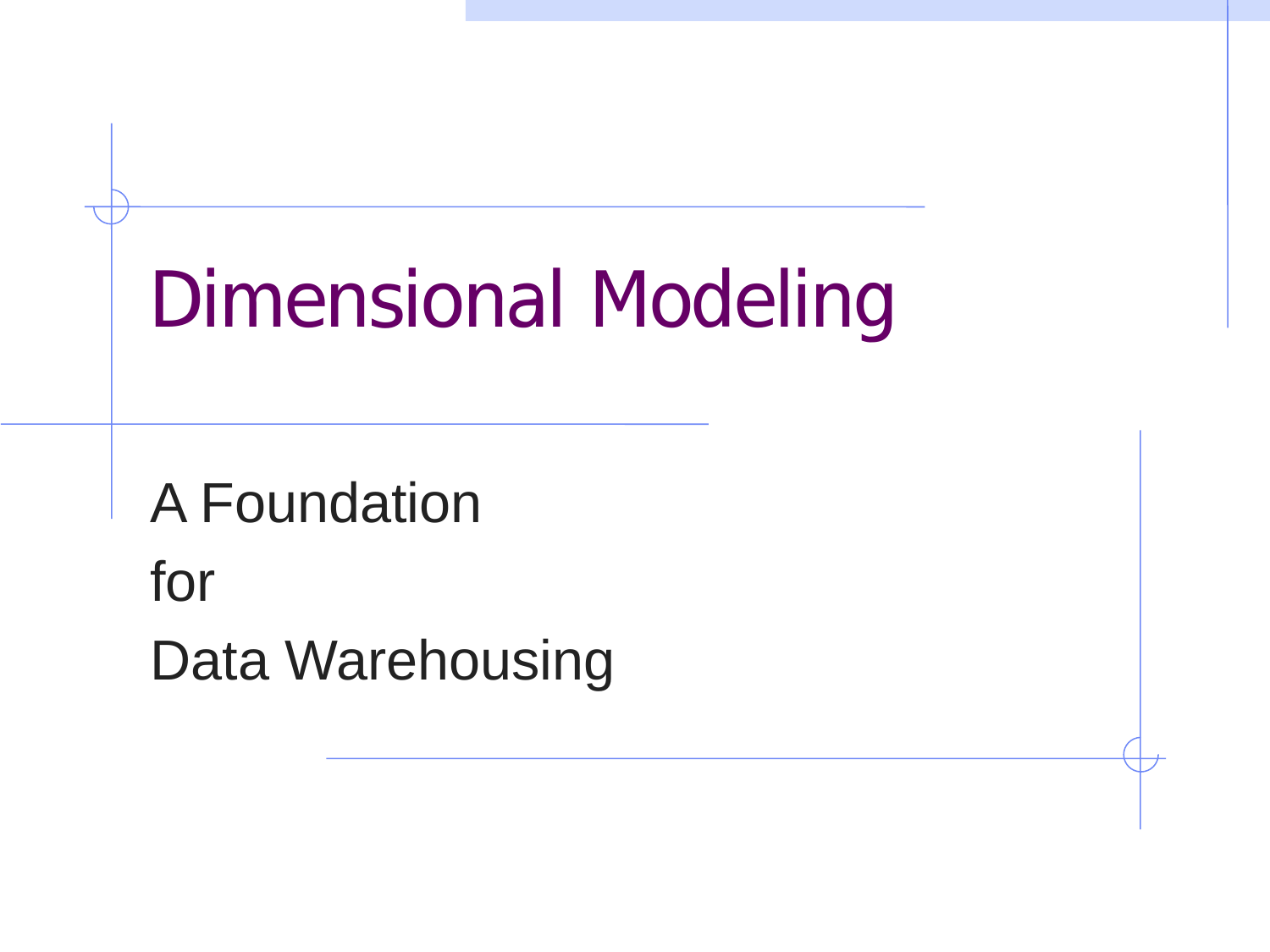

# Dimensional Modeling
A Foundation
for
Data Warehousing